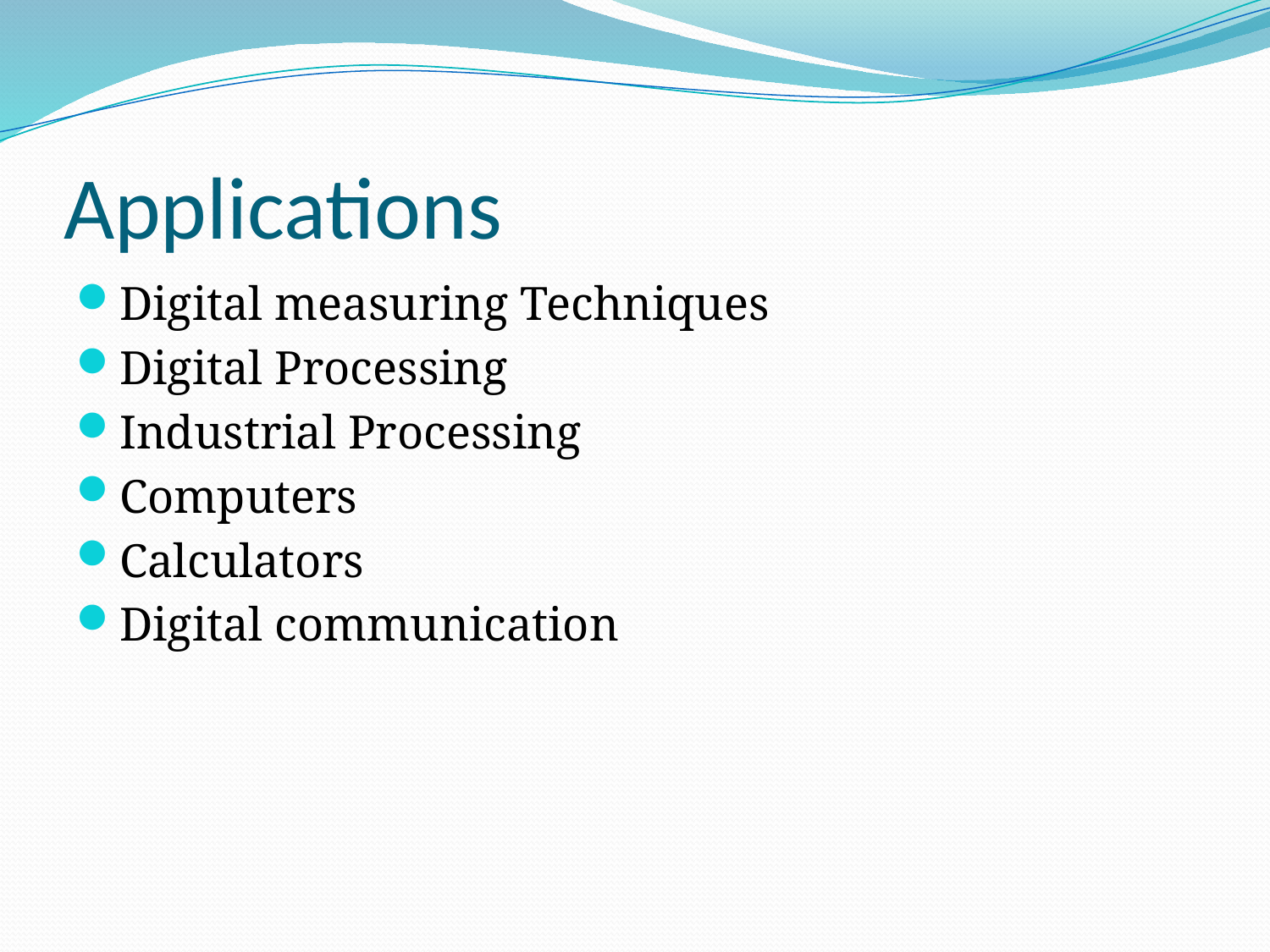

# Applications
Digital measuring Techniques
Digital Processing
Industrial Processing
Computers
Calculators
Digital communication